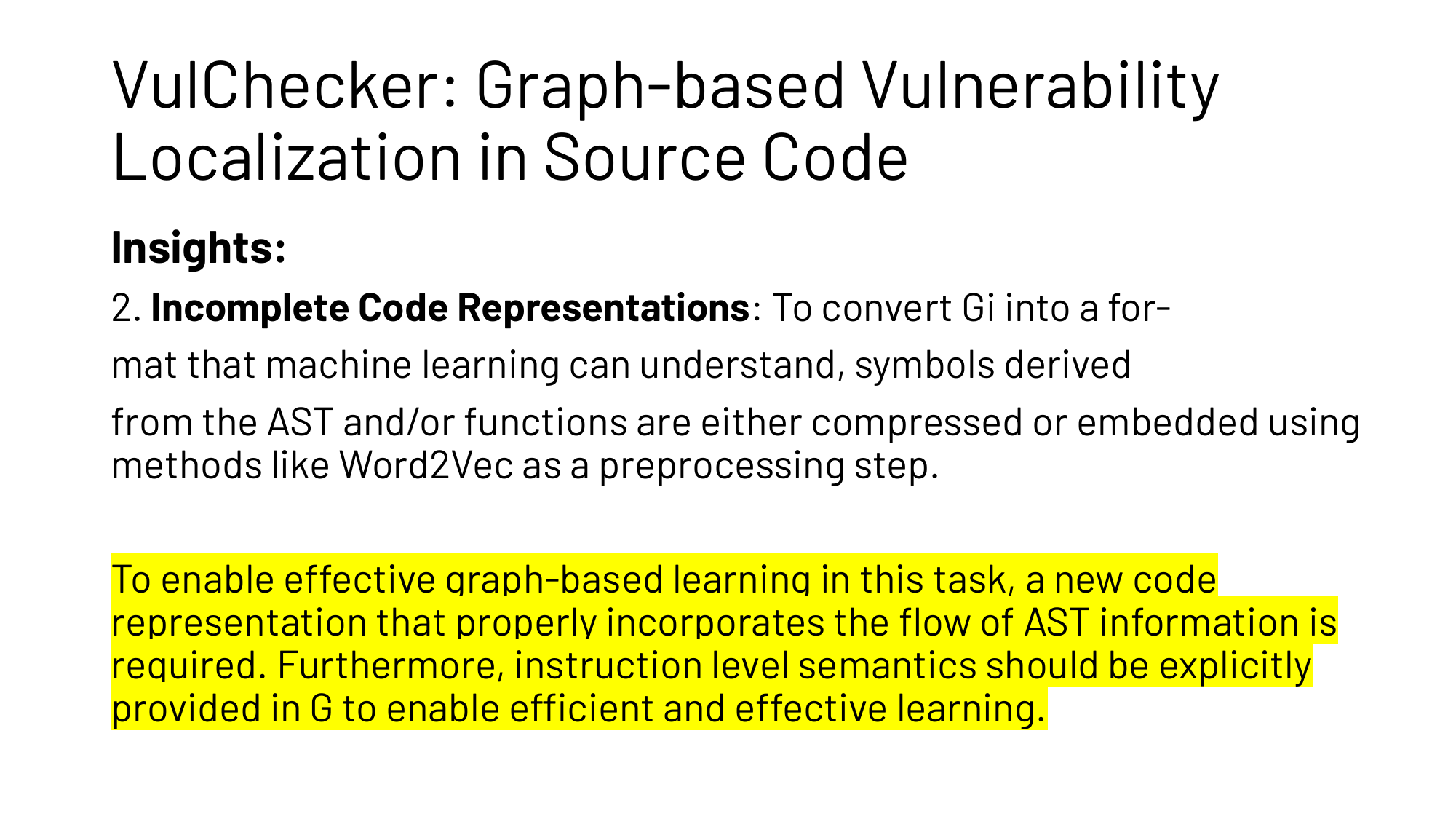

# VulChecker: Graph-based Vulnerability Localization in Source Code
Insights:
2. Incomplete Code Representations: To convert Gi into a for-
mat that machine learning can understand, symbols derived
from the AST and/or functions are either compressed or embedded using methods like Word2Vec as a preprocessing step.

To enable effective graph-based learning in this task, a new code representation that properly incorporates the flow of AST information is required. Furthermore, instruction level semantics should be explicitly provided in G to enable efficient and effective learning.